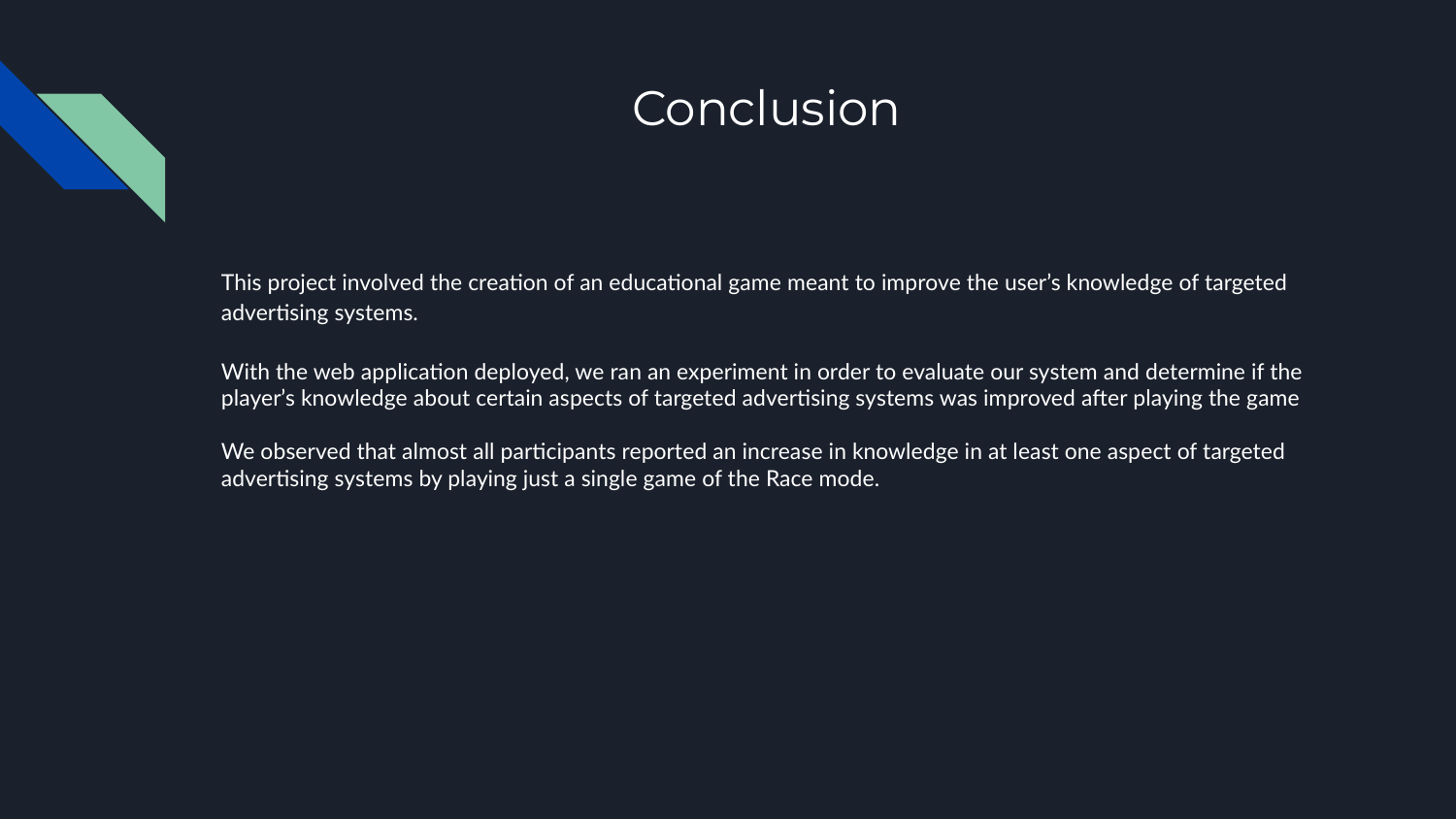

# Conclusion
This project involved the creation of an educational game meant to improve the user’s knowledge of targeted advertising systems.
With the web application deployed, we ran an experiment in order to evaluate our system and determine if the player’s knowledge about certain aspects of targeted advertising systems was improved after playing the game

We observed that almost all participants reported an increase in knowledge in at least one aspect of targeted advertising systems by playing just a single game of the Race mode.